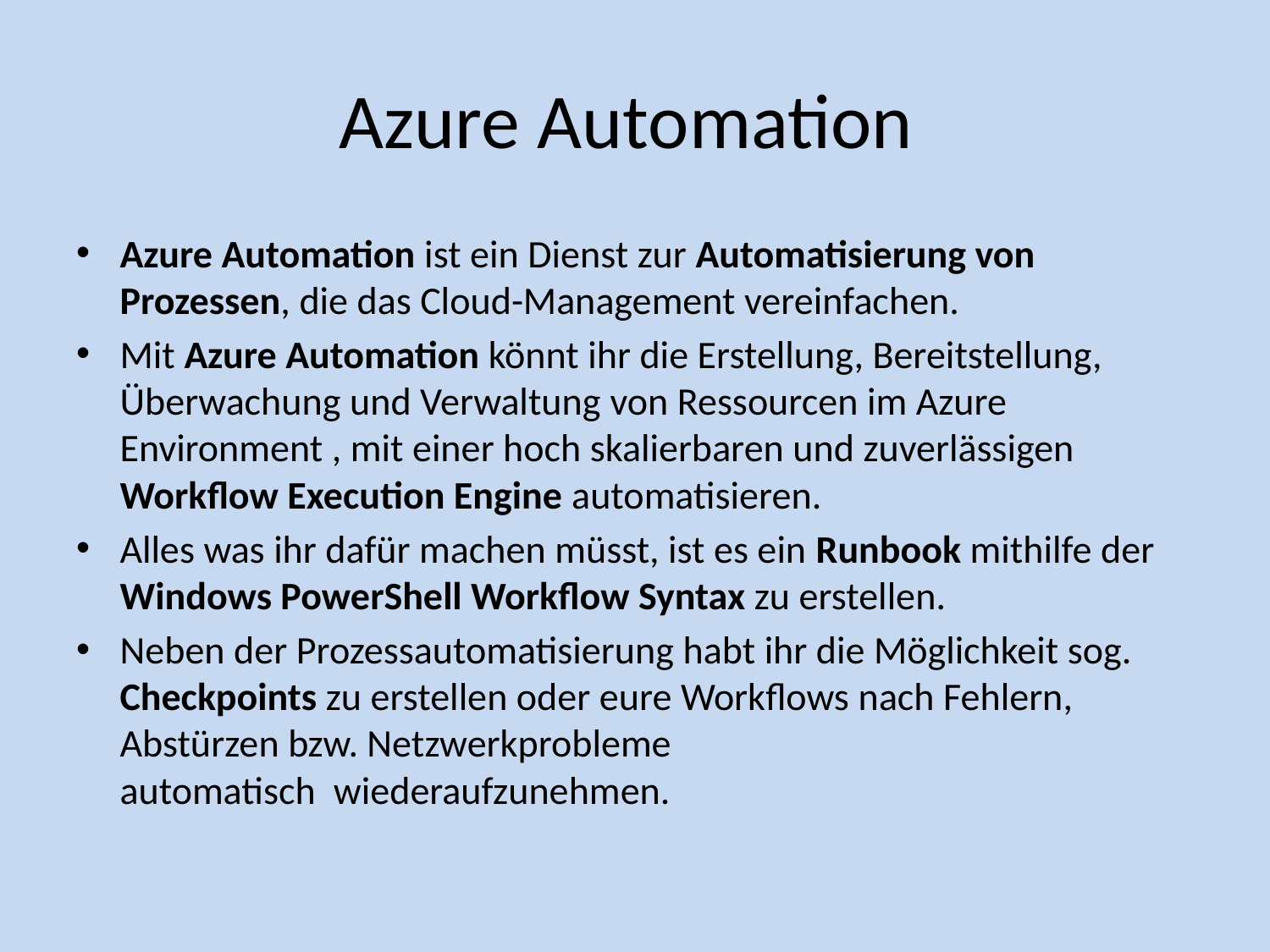

# Azure Automation
Azure Automation ist ein Dienst zur Automatisierung von Prozessen, die das Cloud-Management vereinfachen.
Mit Azure Automation könnt ihr die Erstellung, Bereitstellung, Überwachung und Verwaltung von Ressourcen im Azure Environment , mit einer hoch skalierbaren und zuverlässigen Workflow Execution Engine automatisieren.
Alles was ihr dafür machen müsst, ist es ein Runbook mithilfe der Windows PowerShell Workflow Syntax zu erstellen.
Neben der Prozessautomatisierung habt ihr die Möglichkeit sog. Checkpoints zu erstellen oder eure Workflows nach Fehlern, Abstürzen bzw. Netzwerkprobleme automatisch  wiederaufzunehmen.